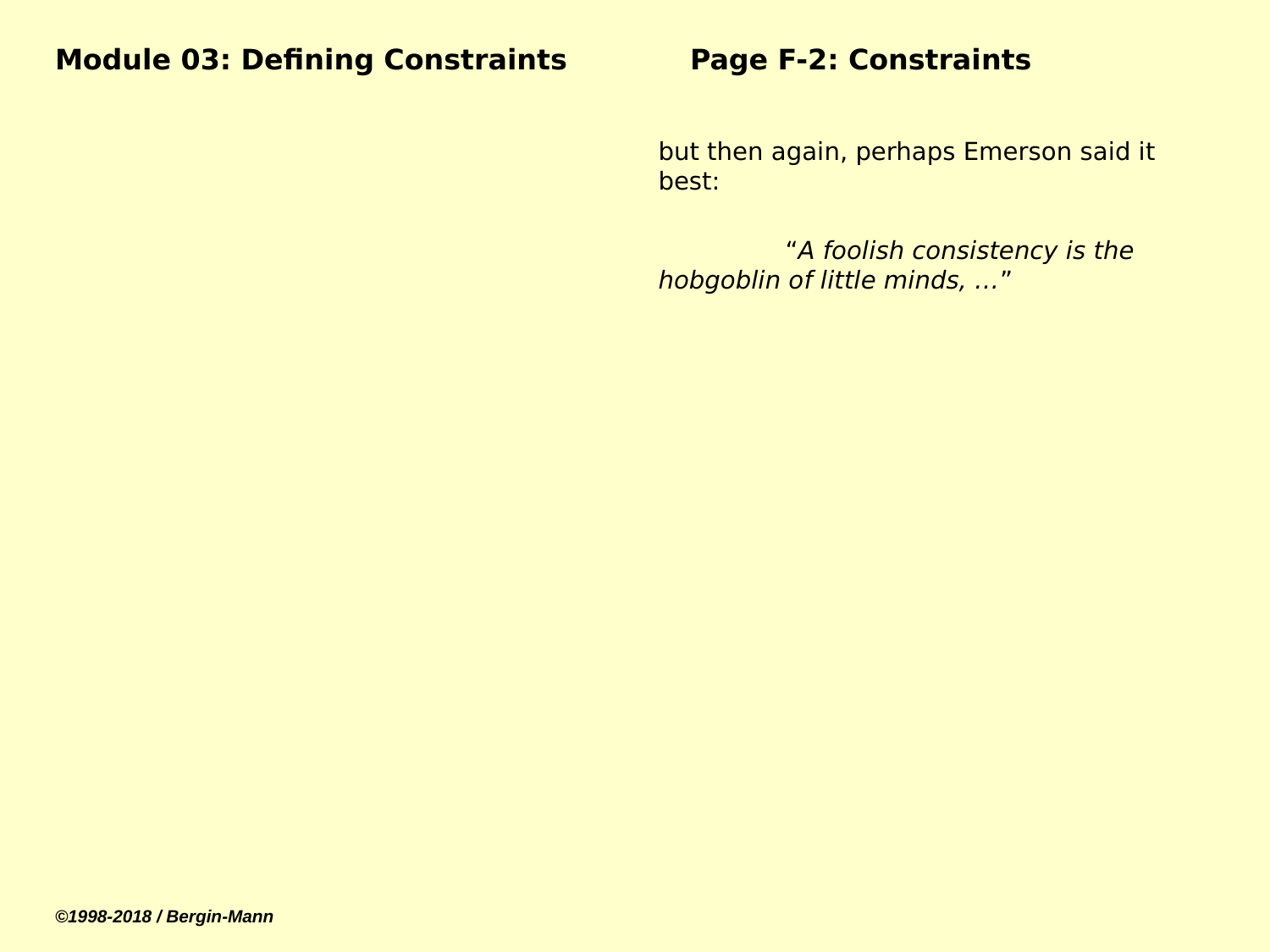

# Module 03: Defining Constraints	Page F-2: Constraints

but then again, perhaps Emerson said it best:

	“A foolish consistency is the hobgoblin of little minds, …”

©1998-2018 / Bergin-Mann